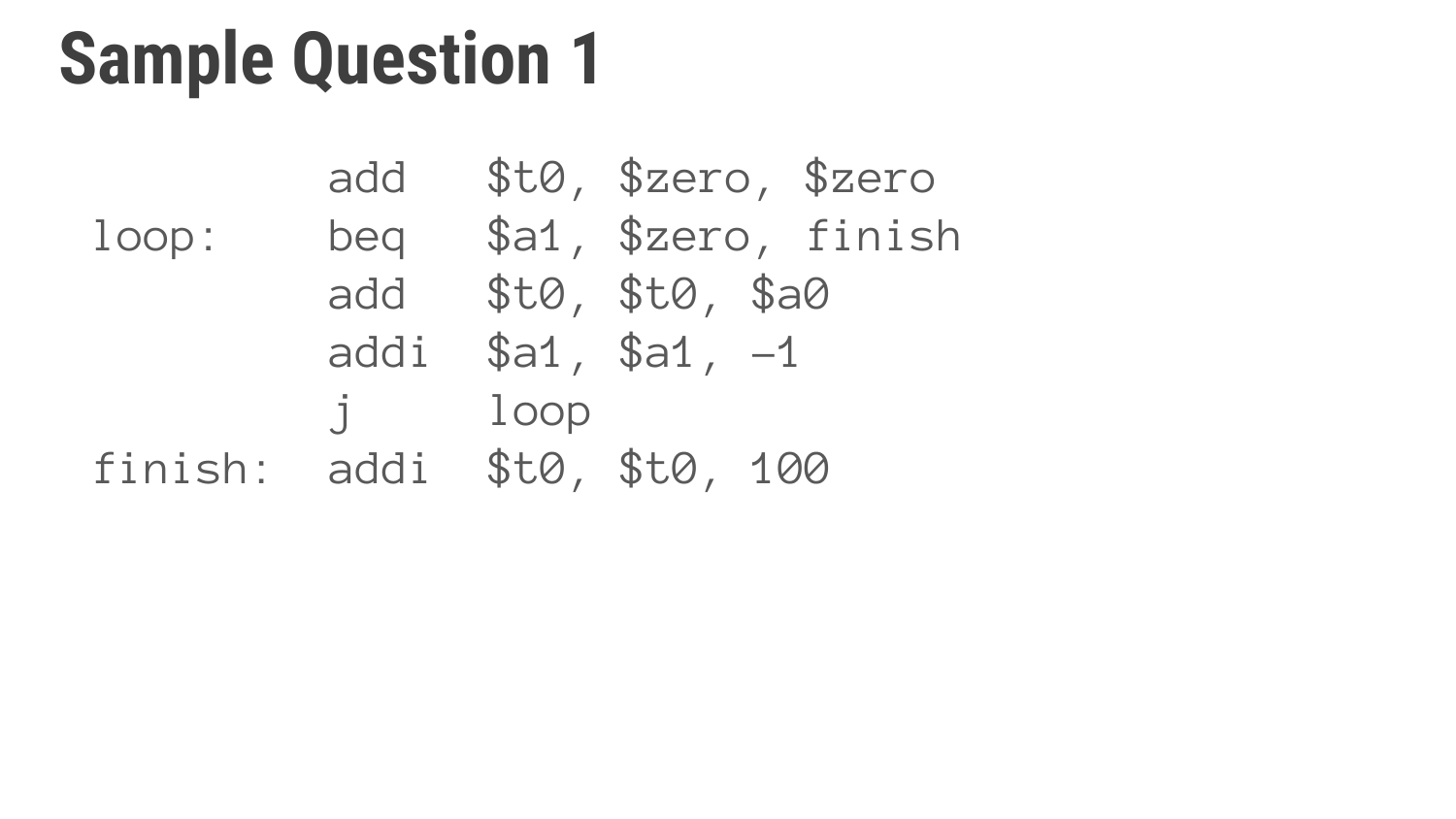

# Sample Question 1
           add   $t0, $zero, $zero
  loop:    beq   $a1, $zero, finish
           add   $t0, $t0, $a0
           addi  $a1, $a1, -1
           j     loop
  finish:  addi  $t0, $t0, 100